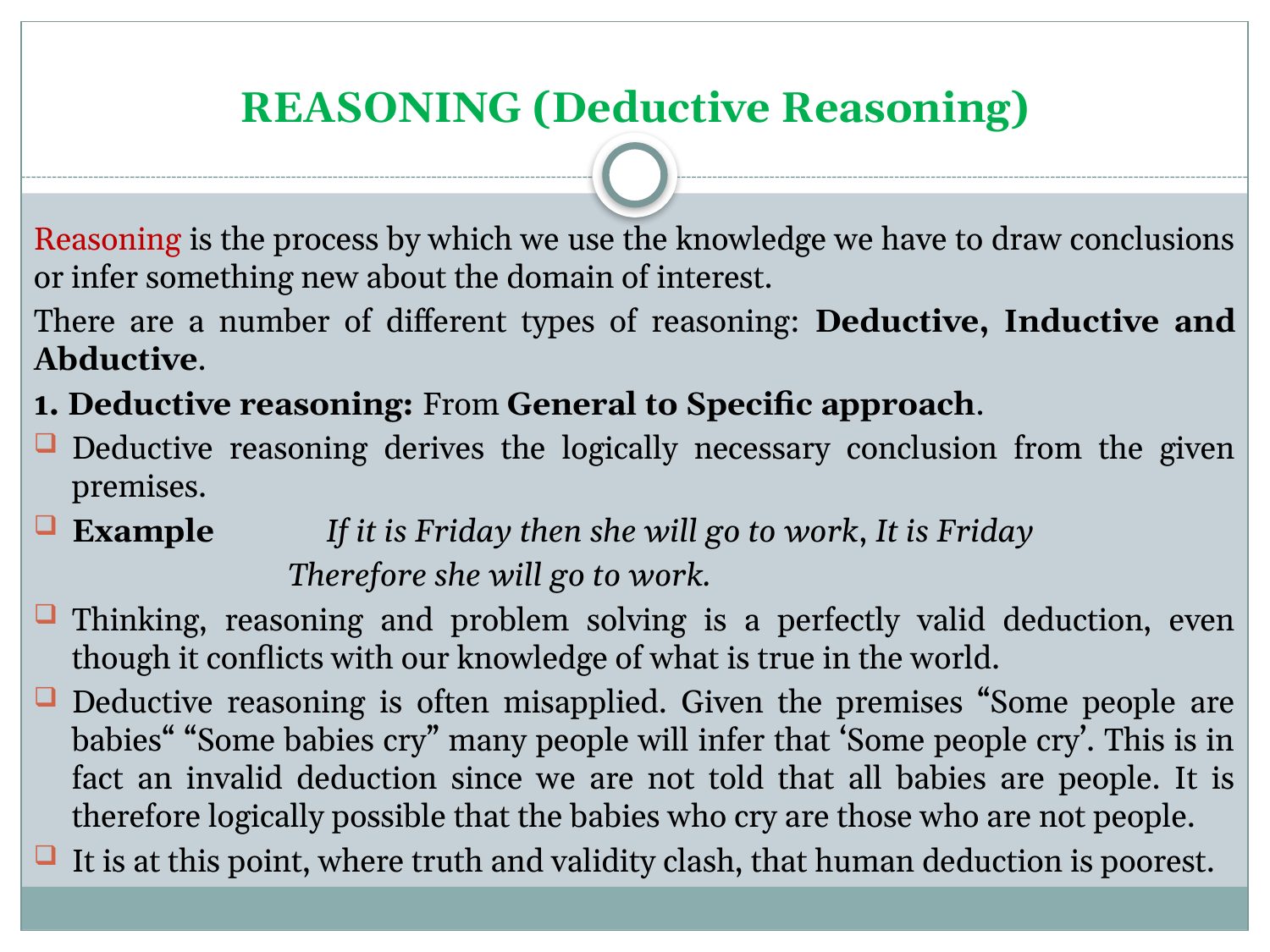

# REASONING (Deductive Reasoning)
Reasoning is the process by which we use the knowledge we have to draw conclusions or infer something new about the domain of interest.
There are a number of different types of reasoning: Deductive, Inductive and Abductive.
1. Deductive reasoning: From General to Specific approach.
Deductive reasoning derives the logically necessary conclusion from the given premises.
Example	If it is Friday then she will go to work, It is Friday
		Therefore she will go to work.
Thinking, reasoning and problem solving is a perfectly valid deduction, even though it conflicts with our knowledge of what is true in the world.
Deductive reasoning is often misapplied. Given the premises “Some people are babies“ “Some babies cry” many people will infer that ‘Some people cry’. This is in fact an invalid deduction since we are not told that all babies are people. It is therefore logically possible that the babies who cry are those who are not people.
It is at this point, where truth and validity clash, that human deduction is poorest.